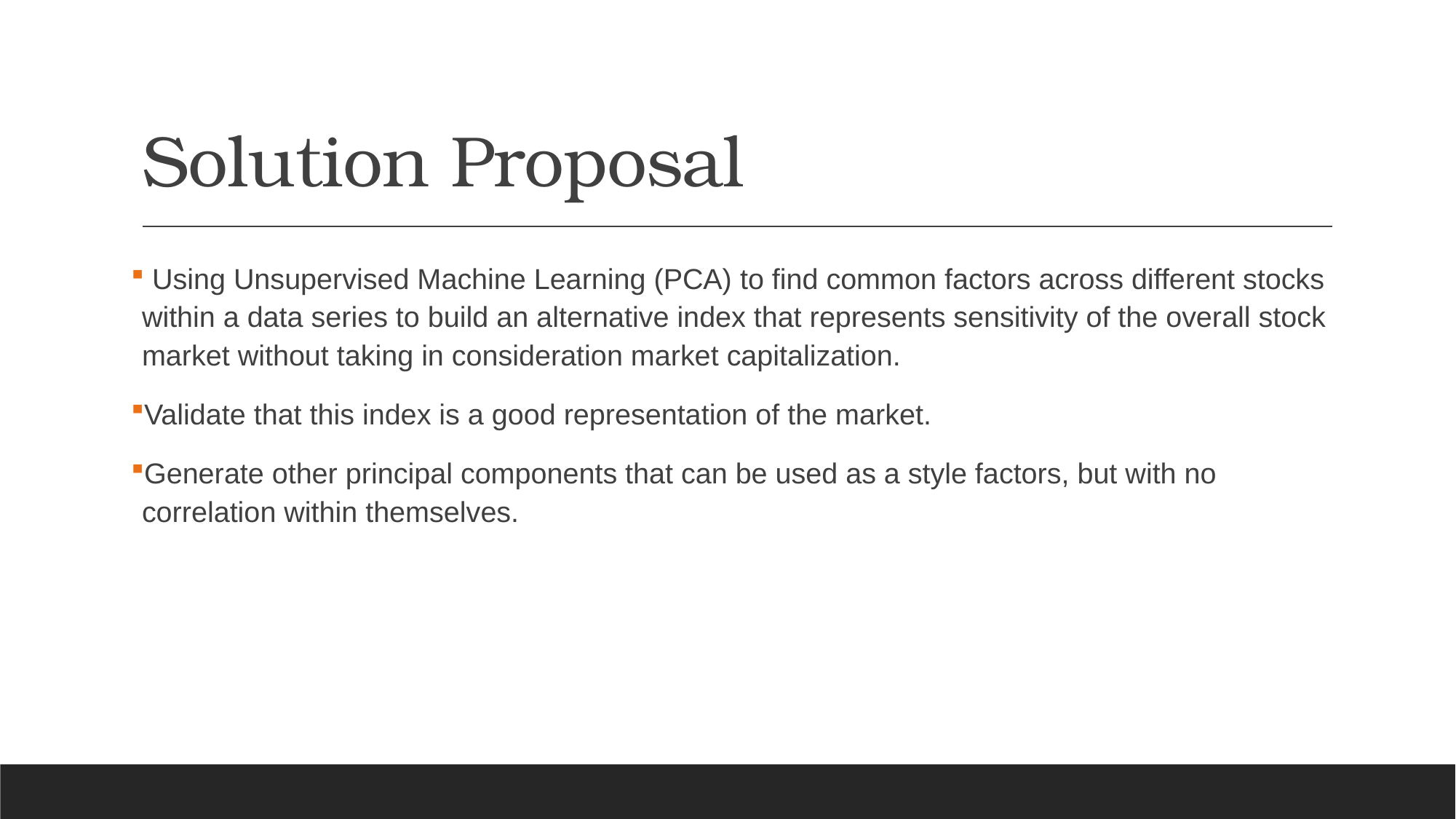

# Solution Proposal
 Using Unsupervised Machine Learning (PCA) to find common factors across different stocks within a data series to build an alternative index that represents sensitivity of the overall stock market without taking in consideration market capitalization.
Validate that this index is a good representation of the market.
Generate other principal components that can be used as a style factors, but with no correlation within themselves.